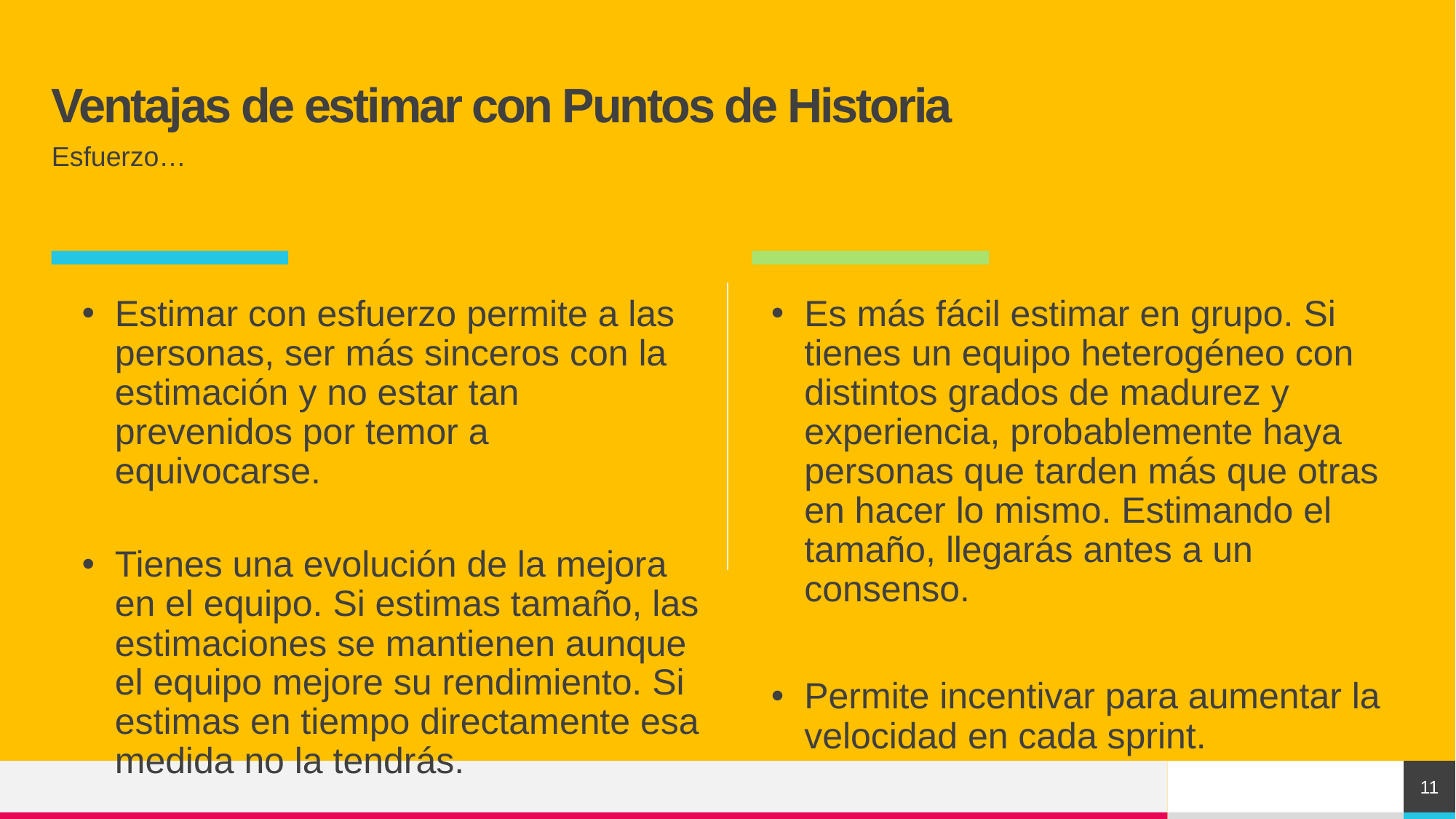

# Ventajas de estimar con Puntos de Historia
Esfuerzo…

Estimar con esfuerzo permite a las personas, ser más sinceros con la estimación y no estar tan prevenidos por temor a equivocarse.

Tienes una evolución de la mejora en el equipo. Si estimas tamaño, las estimaciones se mantienen aunque el equipo mejore su rendimiento. Si estimas en tiempo directamente esa medida no la tendrás.
Es más fácil estimar en grupo. Si tienes un equipo heterogéneo con distintos grados de madurez y experiencia, probablemente haya personas que tarden más que otras en hacer lo mismo. Estimando el tamaño, llegarás antes a un consenso.

Permite incentivar para aumentar la velocidad en cada sprint.

11